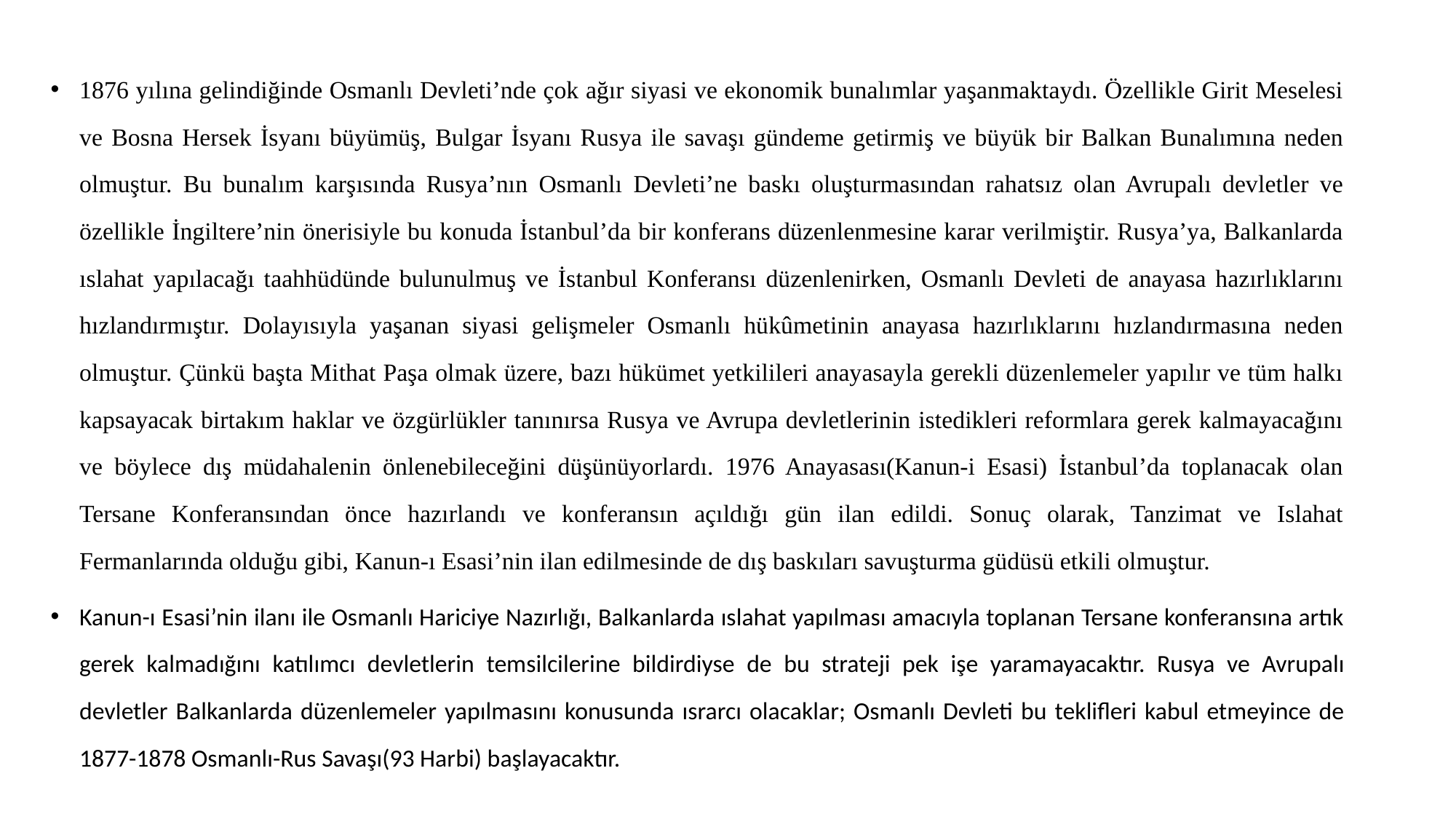

#
1876 yılına gelindiğinde Osmanlı Devleti’nde çok ağır siyasi ve ekonomik bunalımlar yaşanmaktaydı. Özellikle Girit Meselesi ve Bosna Hersek İsyanı büyümüş, Bulgar İsyanı Rusya ile savaşı gündeme getirmiş ve büyük bir Balkan Bunalımına neden olmuştur. Bu bunalım karşısında Rusya’nın Osmanlı Devleti’ne baskı oluşturmasından rahatsız olan Avrupalı devletler ve özellikle İngiltere’nin önerisiyle bu konuda İstanbul’da bir konferans düzenlenmesine karar verilmiştir. Rusya’ya, Balkanlarda ıslahat yapılacağı taahhüdünde bulunulmuş ve İstanbul Konferansı düzenlenirken, Osmanlı Devleti de anayasa hazırlıklarını hızlandırmıştır. Dolayısıyla yaşanan siyasi gelişmeler Osmanlı hükûmetinin anayasa hazırlıklarını hızlandırmasına neden olmuştur. Çünkü başta Mithat Paşa olmak üzere, bazı hükümet yetkilileri anayasayla gerekli düzenlemeler yapılır ve tüm halkı kapsayacak birtakım haklar ve özgürlükler tanınırsa Rusya ve Avrupa devletlerinin istedikleri reformlara gerek kalmayacağını ve böylece dış müdahalenin önlenebileceğini düşünüyorlardı. 1976 Anayasası(Kanun-i Esasi) İstanbul’da toplanacak olan Tersane Konferansından önce hazırlandı ve konferansın açıldığı gün ilan edildi. Sonuç olarak, Tanzimat ve Islahat Fermanlarında olduğu gibi, Kanun-ı Esasi’nin ilan edilmesinde de dış baskıları savuşturma güdüsü etkili olmuştur.
Kanun-ı Esasi’nin ilanı ile Osmanlı Hariciye Nazırlığı, Balkanlarda ıslahat yapılması amacıyla toplanan Tersane konferansına artık gerek kalmadığını katılımcı devletlerin temsilcilerine bildirdiyse de bu strateji pek işe yaramayacaktır. Rusya ve Avrupalı devletler Balkanlarda düzenlemeler yapılmasını konusunda ısrarcı olacaklar; Osmanlı Devleti bu teklifleri kabul etmeyince de 1877-1878 Osmanlı-Rus Savaşı(93 Harbi) başlayacaktır.